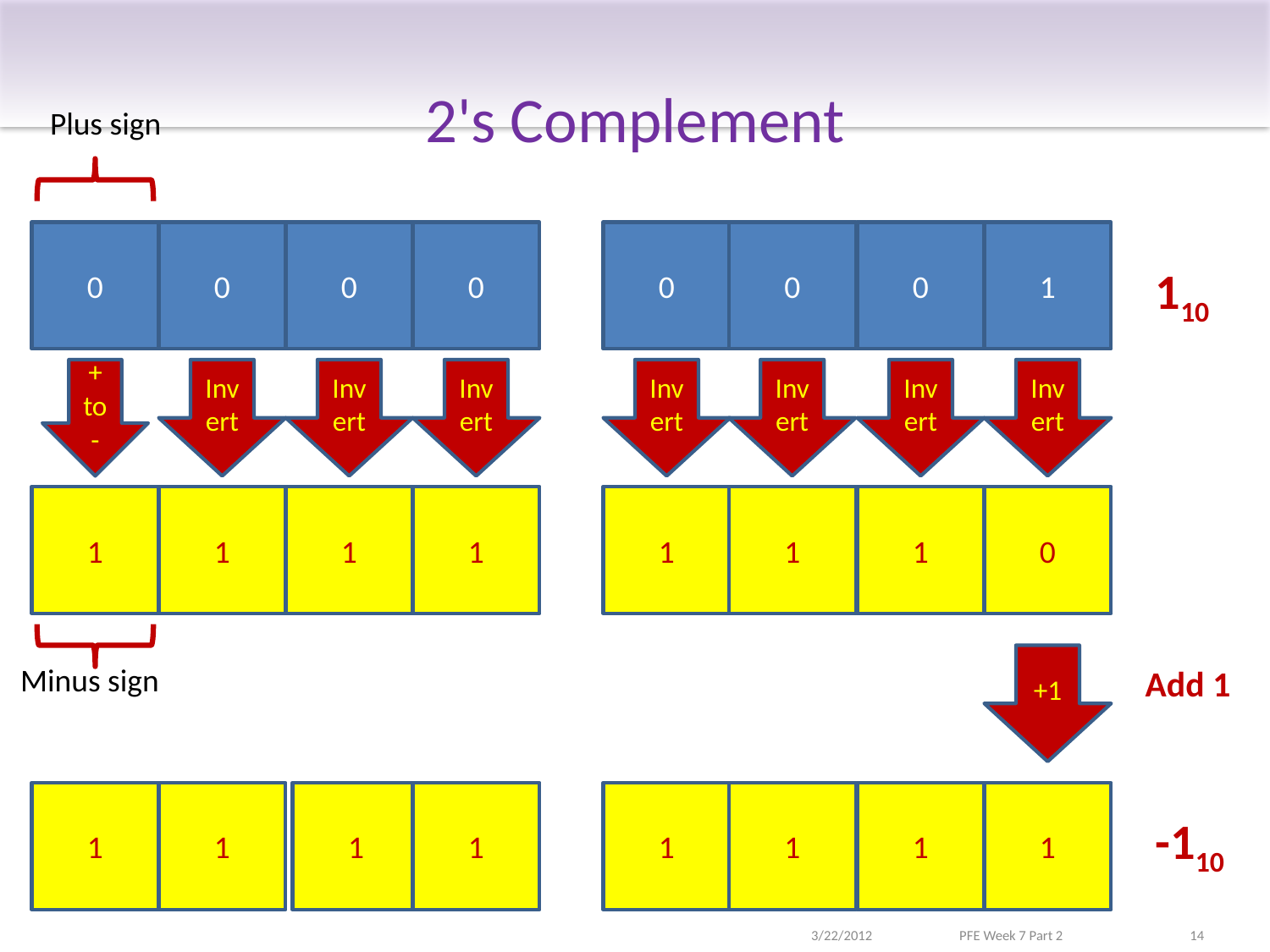

# 2's Complement
Plus sign

0
0
0
0
0
0
0
1
110
+ to -
Invert
Invert
Invert
Invert
Invert
Invert
Invert
1
1
1
1
1
1
1
0

+1
Minus sign
Add 1
1
1
1
1
1
1
1
1
-110
3/22/2012
PFE Week 7 Part 2
14